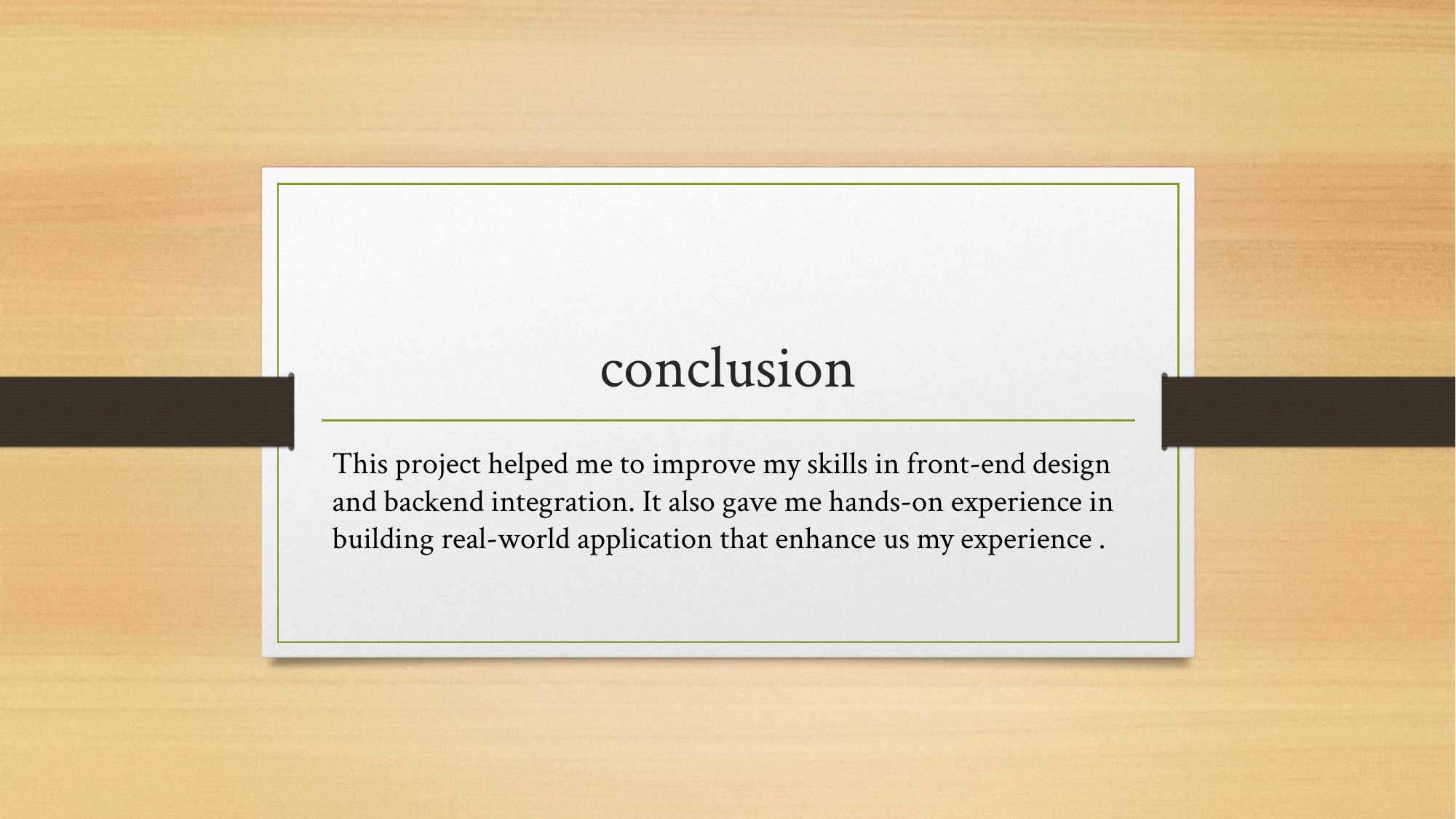

# conclusion
This project helped me to improve my skills in front-end design and backend integration. It also gave me hands-on experience in building real-world application that enhance us my experience .